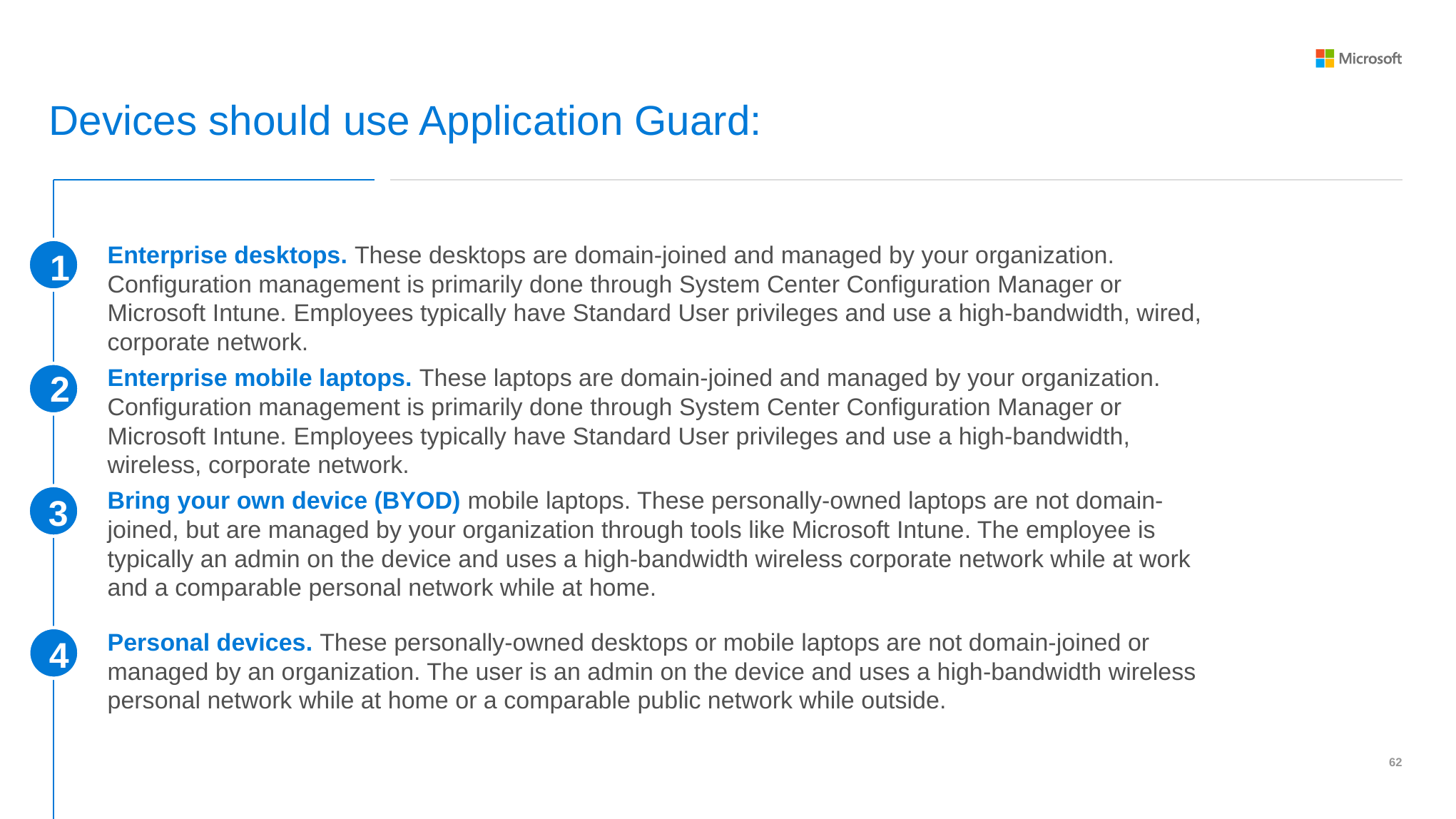

Devices should use Application Guard:
Enterprise desktops. These desktops are domain-joined and managed by your organization. Configuration management is primarily done through System Center Configuration Manager or Microsoft Intune. Employees typically have Standard User privileges and use a high-bandwidth, wired, corporate network.
1

Enterprise mobile laptops. These laptops are domain-joined and managed by your organization. Configuration management is primarily done through System Center Configuration Manager or Microsoft Intune. Employees typically have Standard User privileges and use a high-bandwidth, wireless, corporate network.

2

Bring your own device (BYOD) mobile laptops. These personally-owned laptops are not domain-joined, but are managed by your organization through tools like Microsoft Intune. The employee is typically an admin on the device and uses a high-bandwidth wireless corporate network while at work and a comparable personal network while at home.
3

Personal devices. These personally-owned desktops or mobile laptops are not domain-joined or managed by an organization. The user is an admin on the device and uses a high-bandwidth wireless personal network while at home or a comparable public network while outside.
4

62